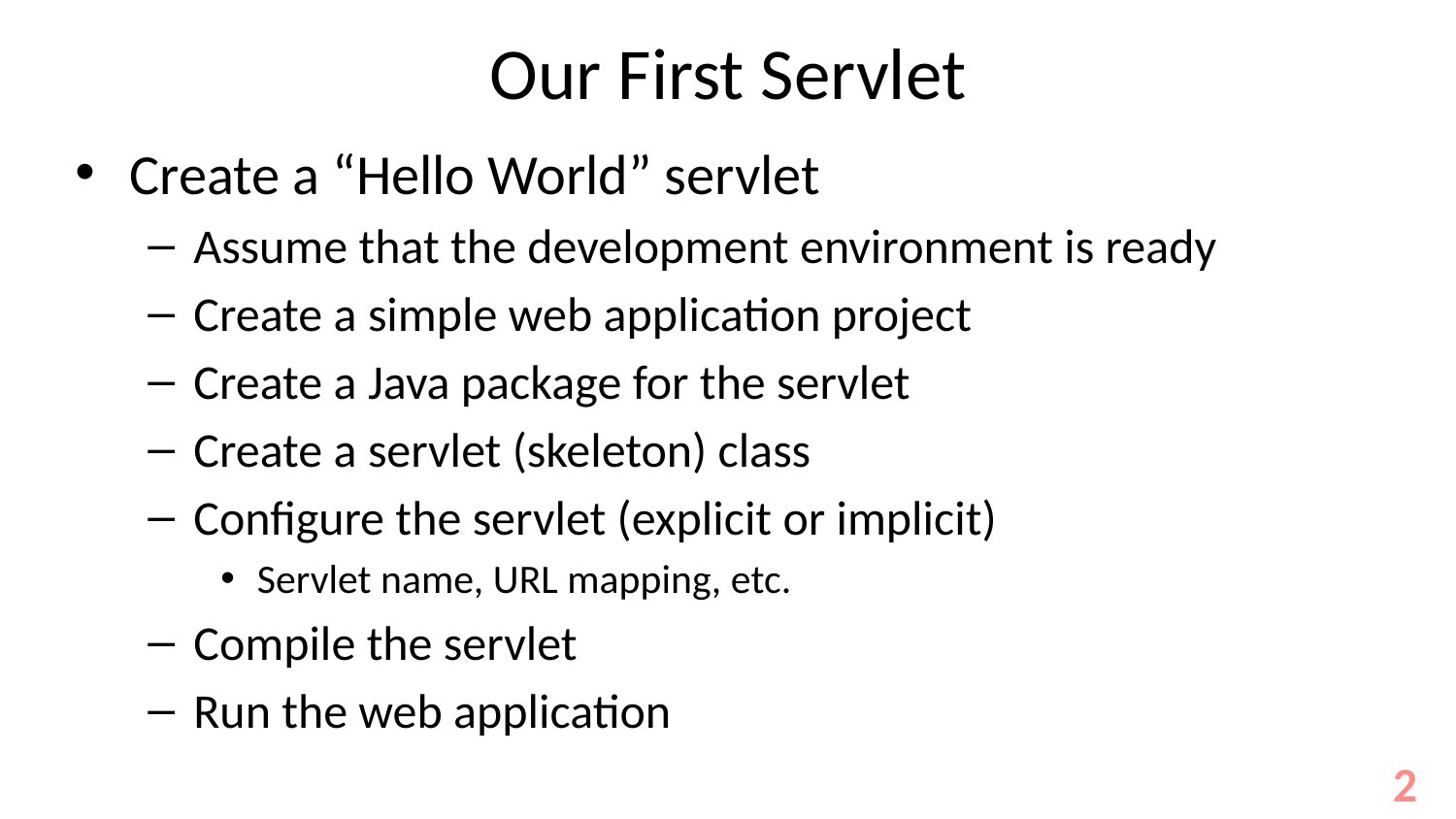

# Our First Servlet
Create a “Hello World” servlet
Assume that the development environment is ready
Create a simple web application project
Create a Java package for the servlet
Create a servlet (skeleton) class
Configure the servlet (explicit or implicit)
Servlet name, URL mapping, etc.
Compile the servlet
Run the web application
2